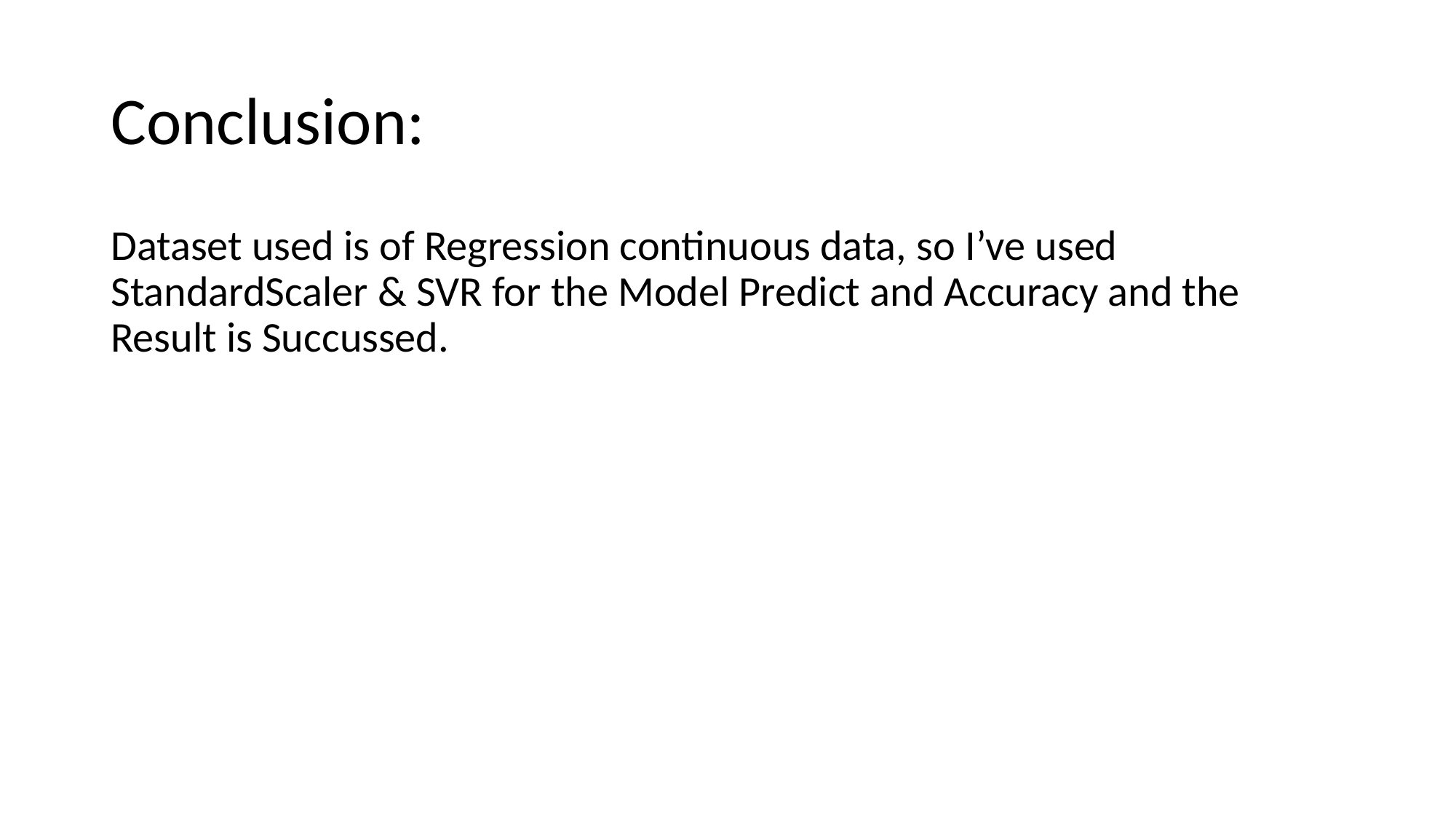

# Conclusion:
Dataset used is of Regression continuous data, so I’ve used StandardScaler & SVR for the Model Predict and Accuracy and the Result is Succussed.